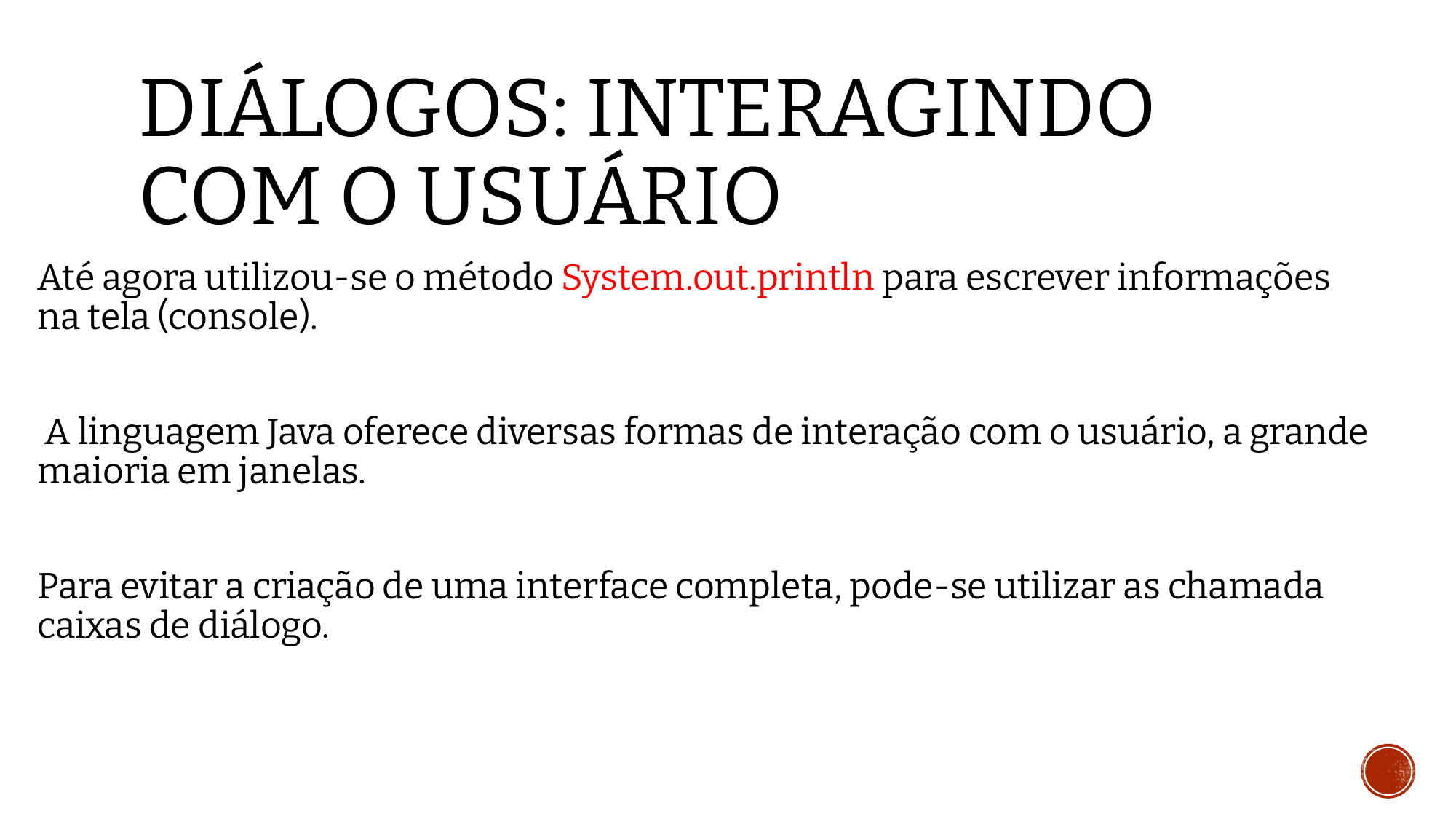

# DIÁLOGOS: INTERAGINDO COM O USUÁRIO
Até agora utilizou-se o método System.out.println para escrever informações na tela (console).

 A linguagem Java oferece diversas formas de interação com o usuário, a grande maioria em janelas.

Para evitar a criação de uma interface completa, pode-se utilizar as chamada caixas de diálogo.